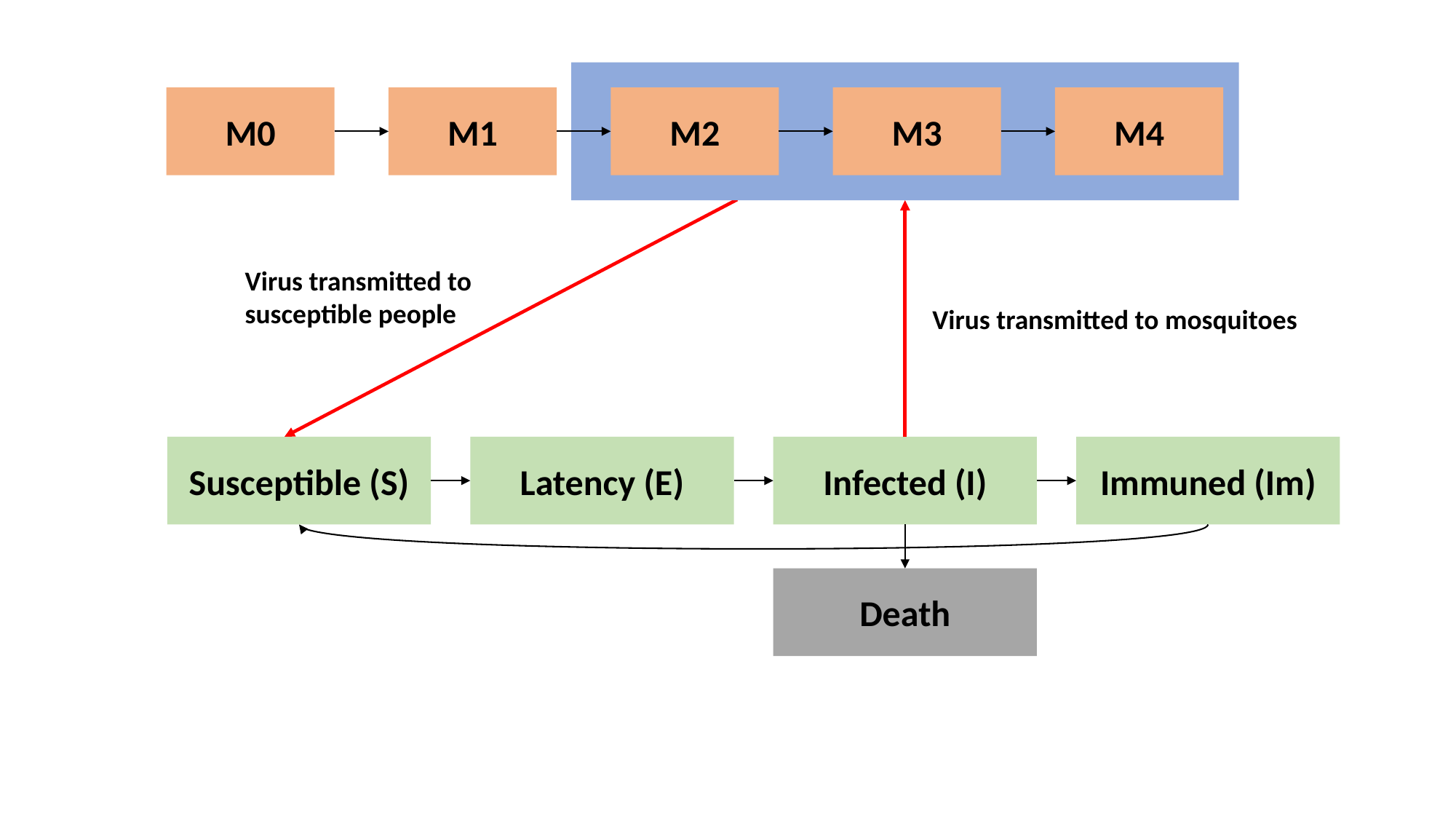

M0
M1
M2
M3
M4
Virus transmitted to
susceptible people
Virus transmitted to mosquitoes
Susceptible (S)
Latency (E)
Infected (I)
Immuned (Im)
Death